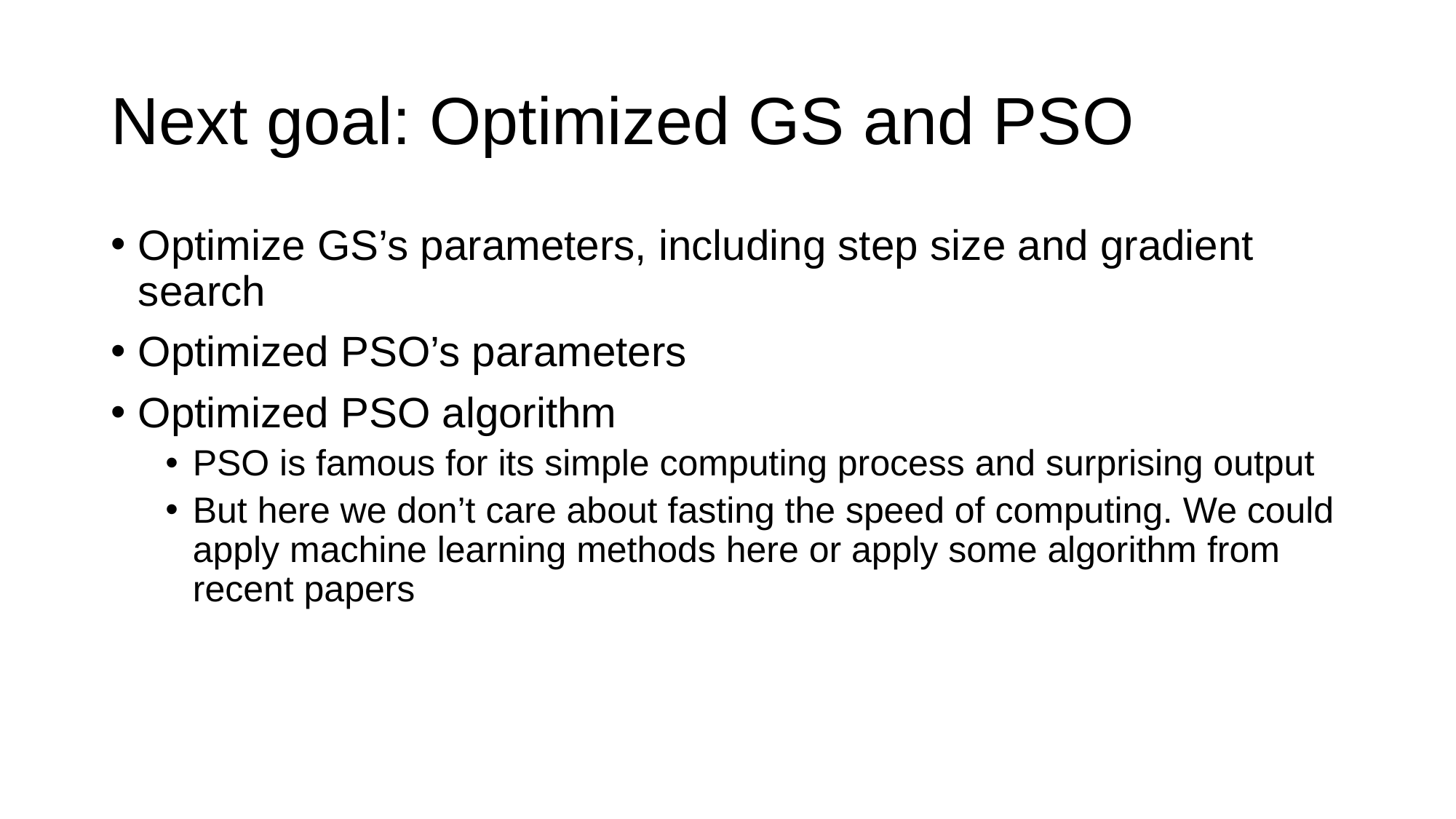

# Next goal: Optimized GS and PSO
Optimize GS’s parameters, including step size and gradient search
Optimized PSO’s parameters
Optimized PSO algorithm
PSO is famous for its simple computing process and surprising output
But here we don’t care about fasting the speed of computing. We could apply machine learning methods here or apply some algorithm from recent papers